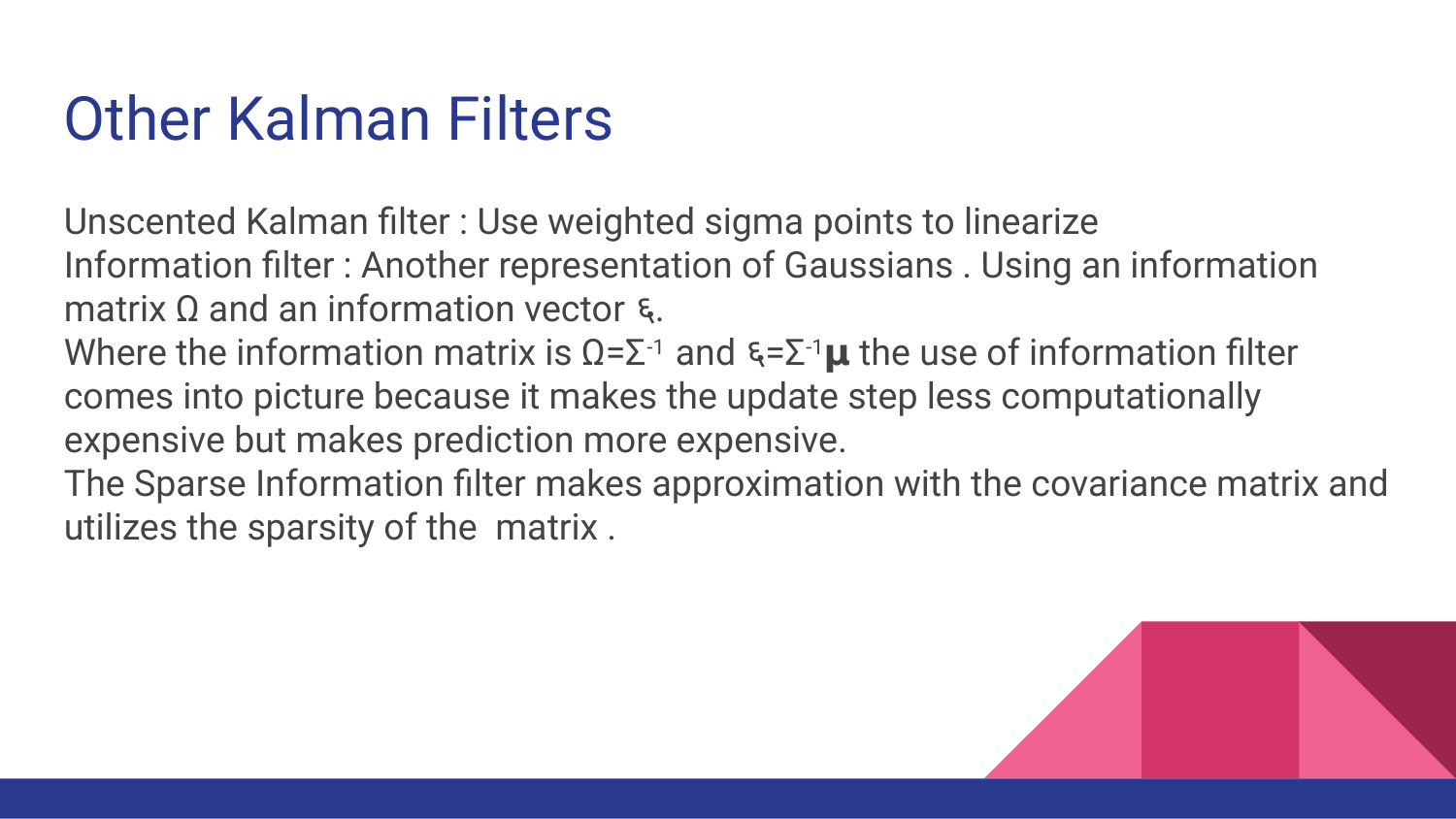

Other Kalman Filters

Unscented Kalman filter : Use weighted sigma points to linearize
Information filter : Another representation of Gaussians . Using an information matrix Ω and an information vector ६.
Where the information matrix is Ω=Σ-1  and ६=Σ-1𝝻 the use of information filter comes into picture because it makes the update step less computationally expensive but makes prediction more expensive.
The Sparse Information filter makes approximation with the covariance matrix and utilizes the sparsity of the  matrix .